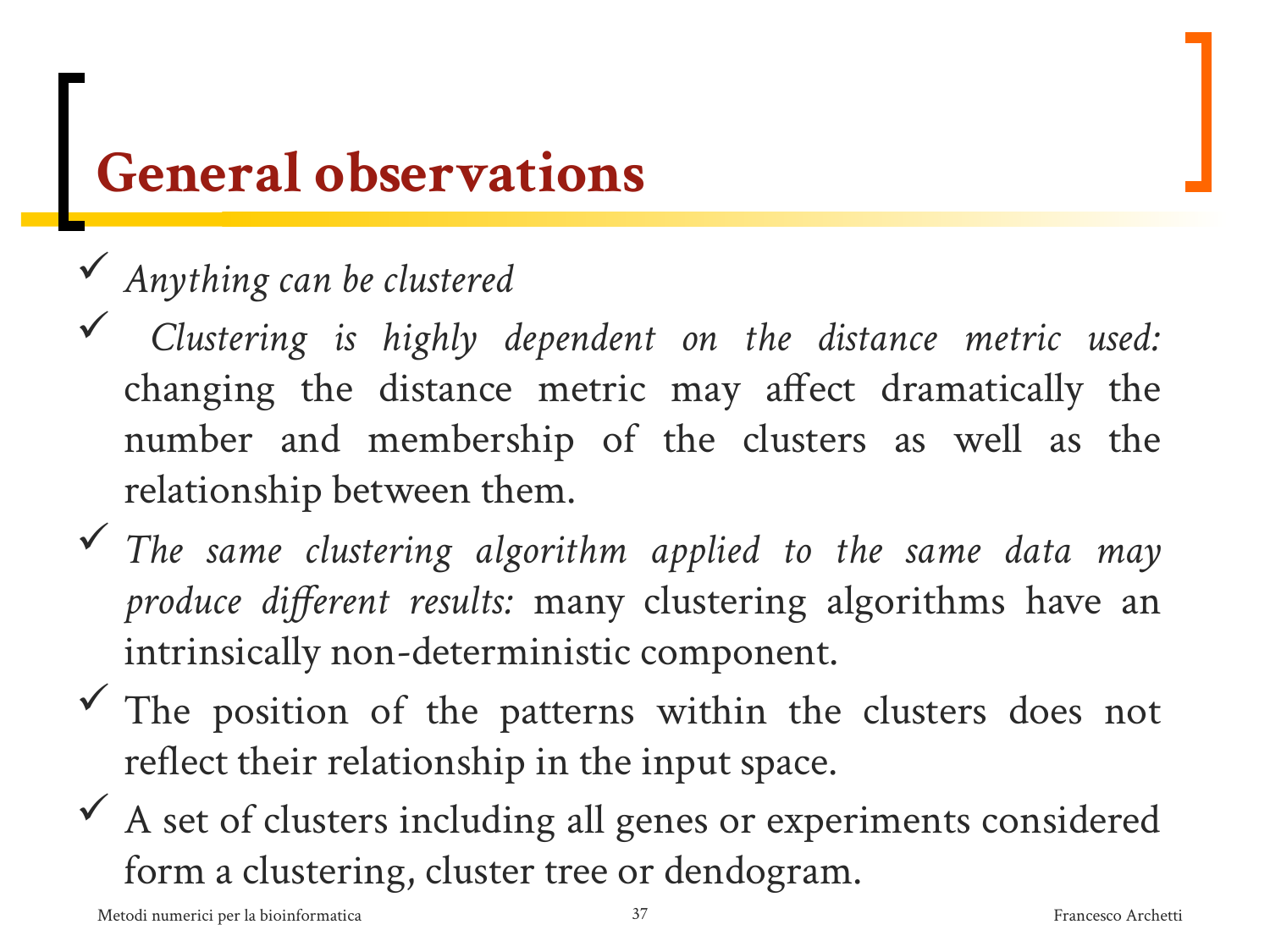

# General observations
Anything can be clustered
 Clustering is highly dependent on the distance metric used: changing the distance metric may affect dramatically the number and membership of the clusters as well as the relationship between them.
The same clustering algorithm applied to the same data may produce different results: many clustering algorithms have an intrinsically non-deterministic component.
The position of the patterns within the clusters does not reflect their relationship in the input space.
A set of clusters including all genes or experiments considered form a clustering, cluster tree or dendogram.
Metodi numerici per la bioinformatica
37
Francesco Archetti